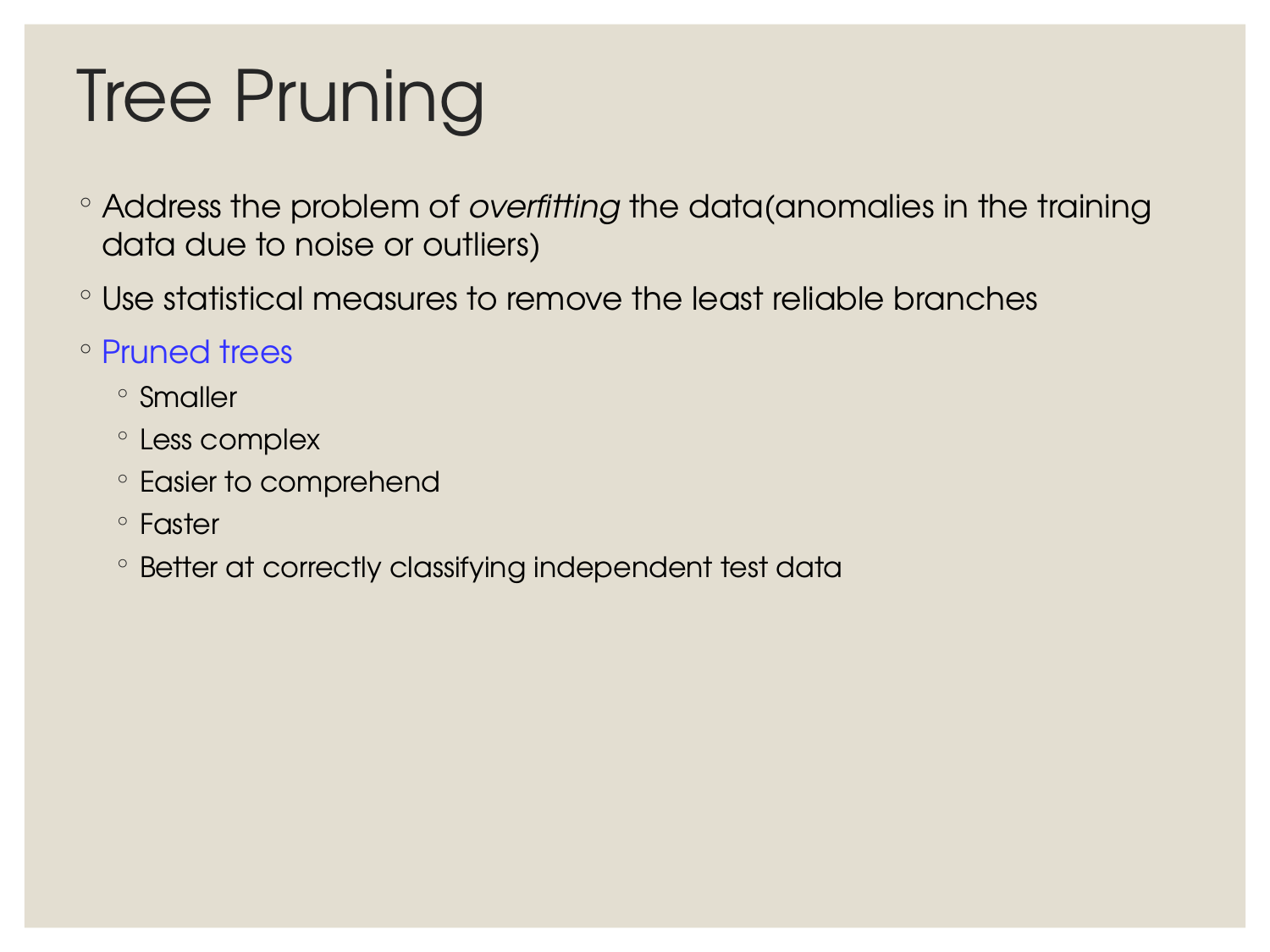

# Tree Pruning
Address the problem of overfitting the data(anomalies in the training data due to noise or outliers)
Use statistical measures to remove the least reliable branches
Pruned trees
Smaller
Less complex
Easier to comprehend
Faster
Better at correctly classifying independent test data